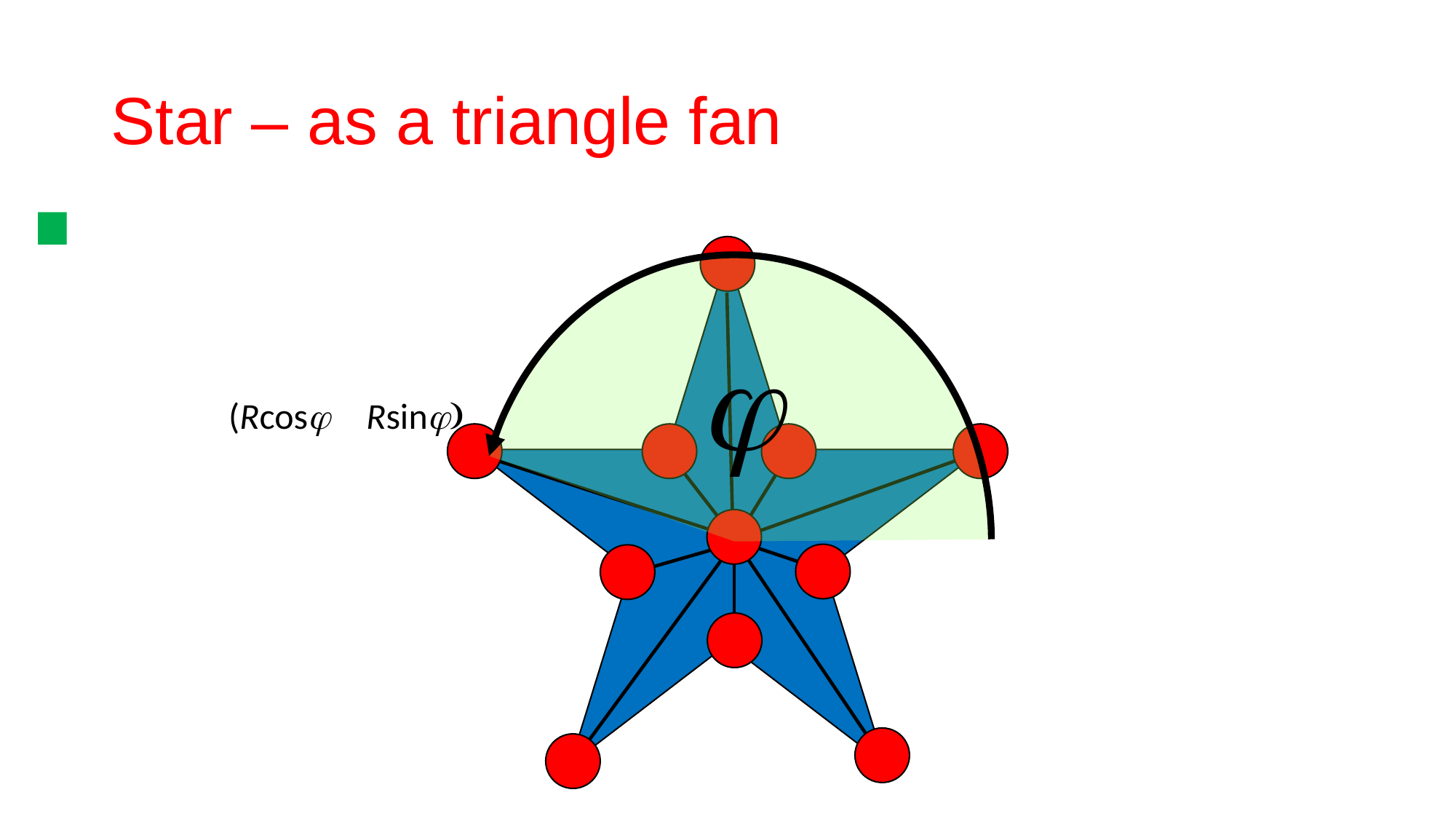

.
# Star – as a triangle fan

ϕ
(Rcosϕ  Rsinϕ)